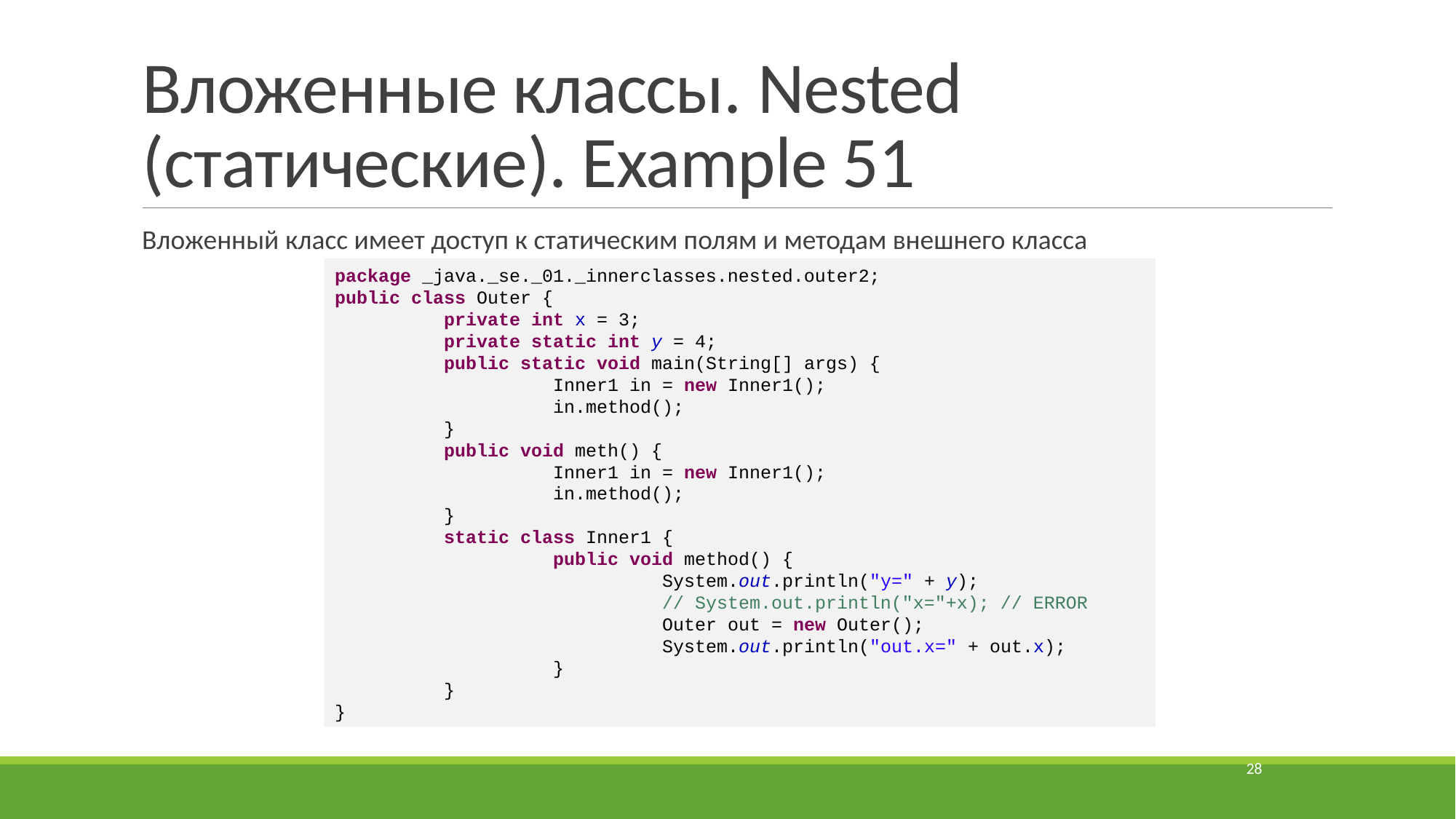

# Вложенные классы. Nested (статические). Example 51
Вложенный класс имеет доступ к статическим полям и методам внешнего класса

package _java._se._01._innerclasses.nested.outer2;
public class Outer {
	private int x = 3;
	private static int y = 4;
	public static void main(String[] args) {
		Inner1 in = new Inner1();
		in.method();
	}
	public void meth() {
		Inner1 in = new Inner1();
		in.method();
	}
	static class Inner1 {
		public void method() {
			System.out.println("y=" + y);
			// System.out.println("x="+x); // ERROR
			Outer out = new Outer();
			System.out.println("out.x=" + out.x);
		}
	}
}
28